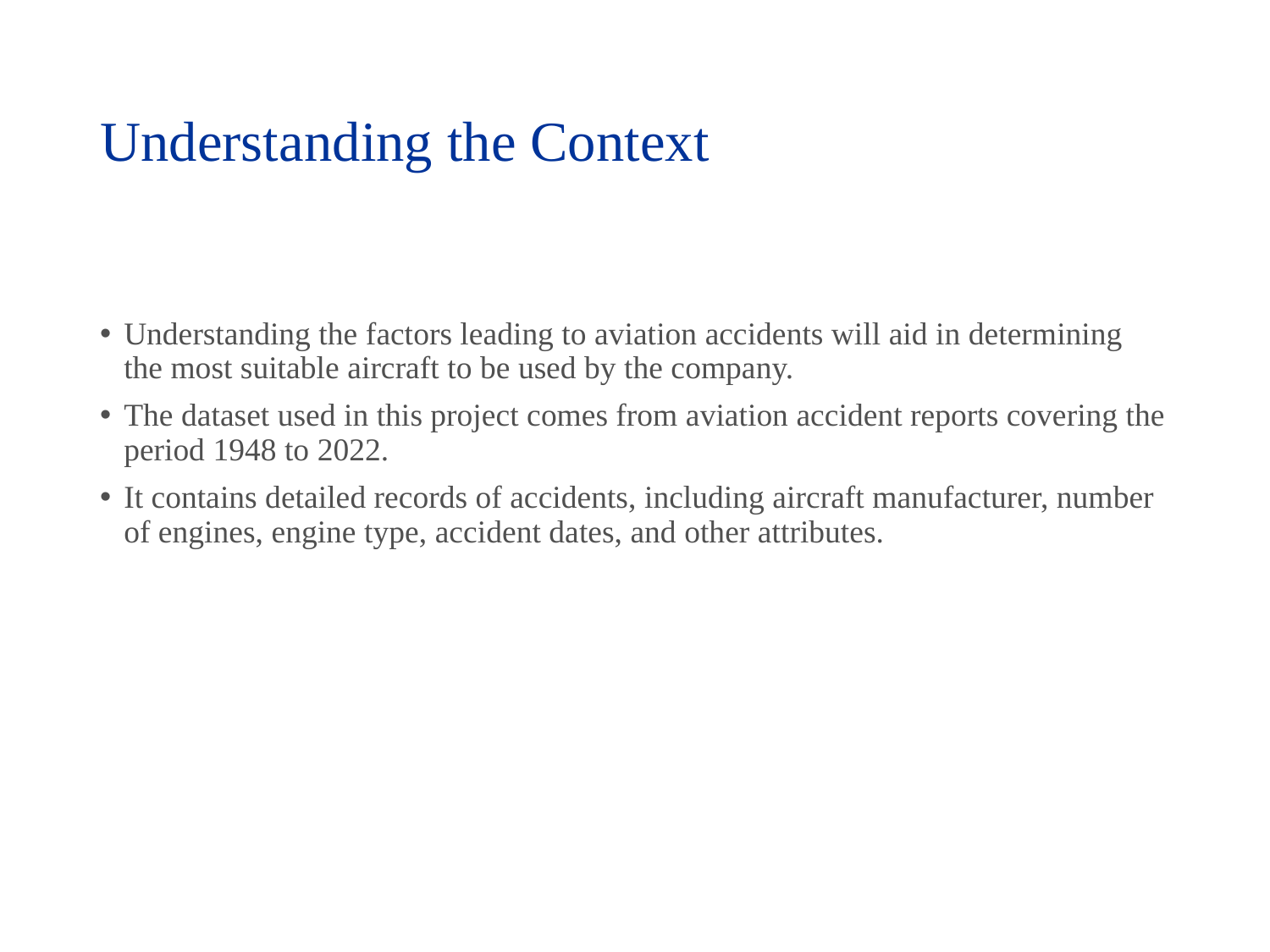

# Understanding the Context

Understanding the factors leading to aviation accidents will aid in determining the most suitable aircraft to be used by the company.
The dataset used in this project comes from aviation accident reports covering the period 1948 to 2022.
It contains detailed records of accidents, including aircraft manufacturer, number of engines, engine type, accident dates, and other attributes.